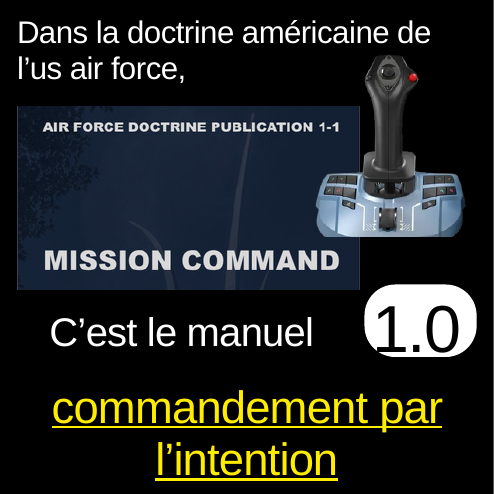

Dans la doctrine américaine de l’us air force,

1.01
C’est le manuel
commandement par l’intention